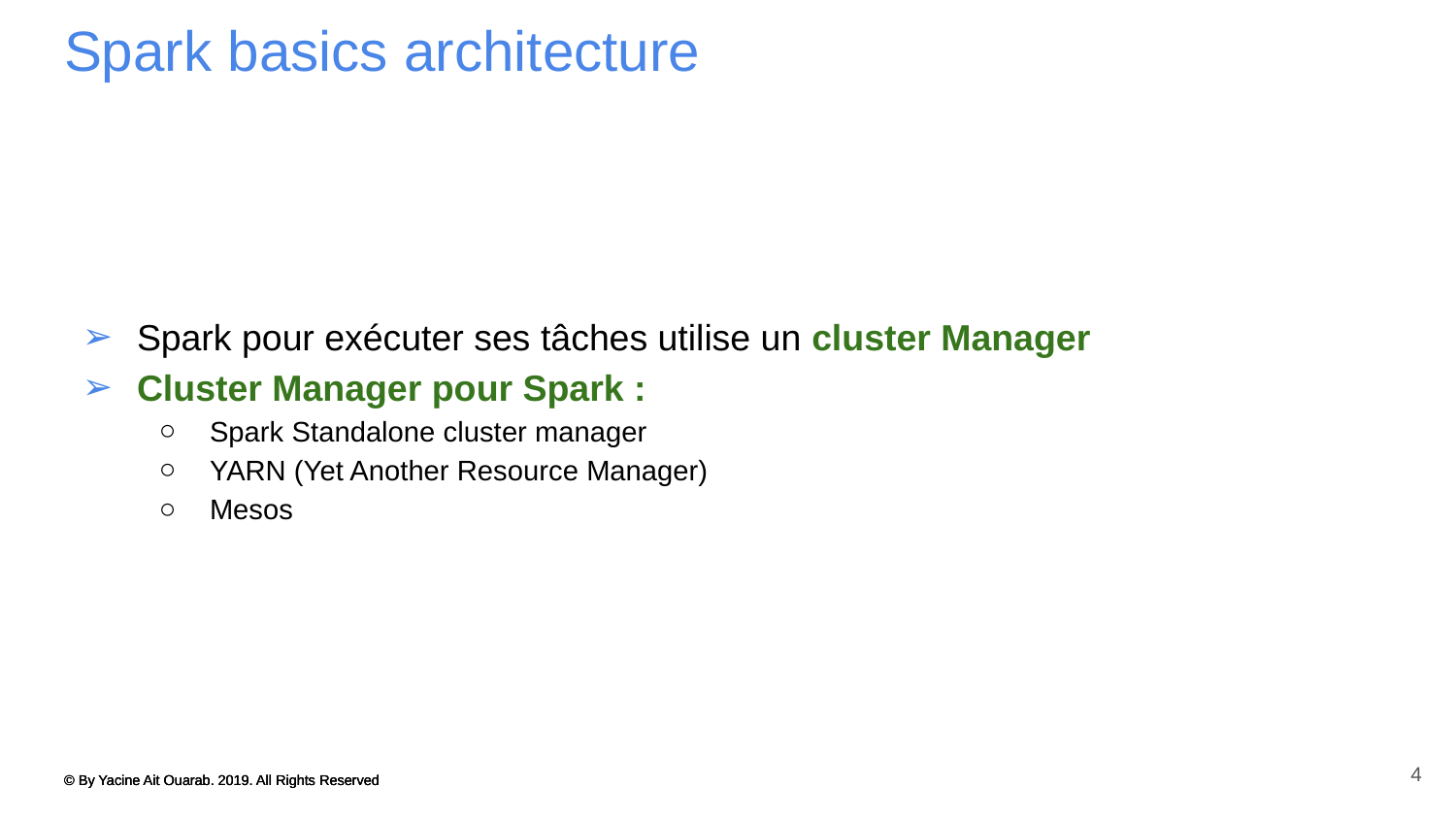

# Spark basics architecture

Spark pour exécuter ses tâches utilise un cluster Manager
Cluster Manager pour Spark :
Spark Standalone cluster manager
YARN (Yet Another Resource Manager)
Mesos
4